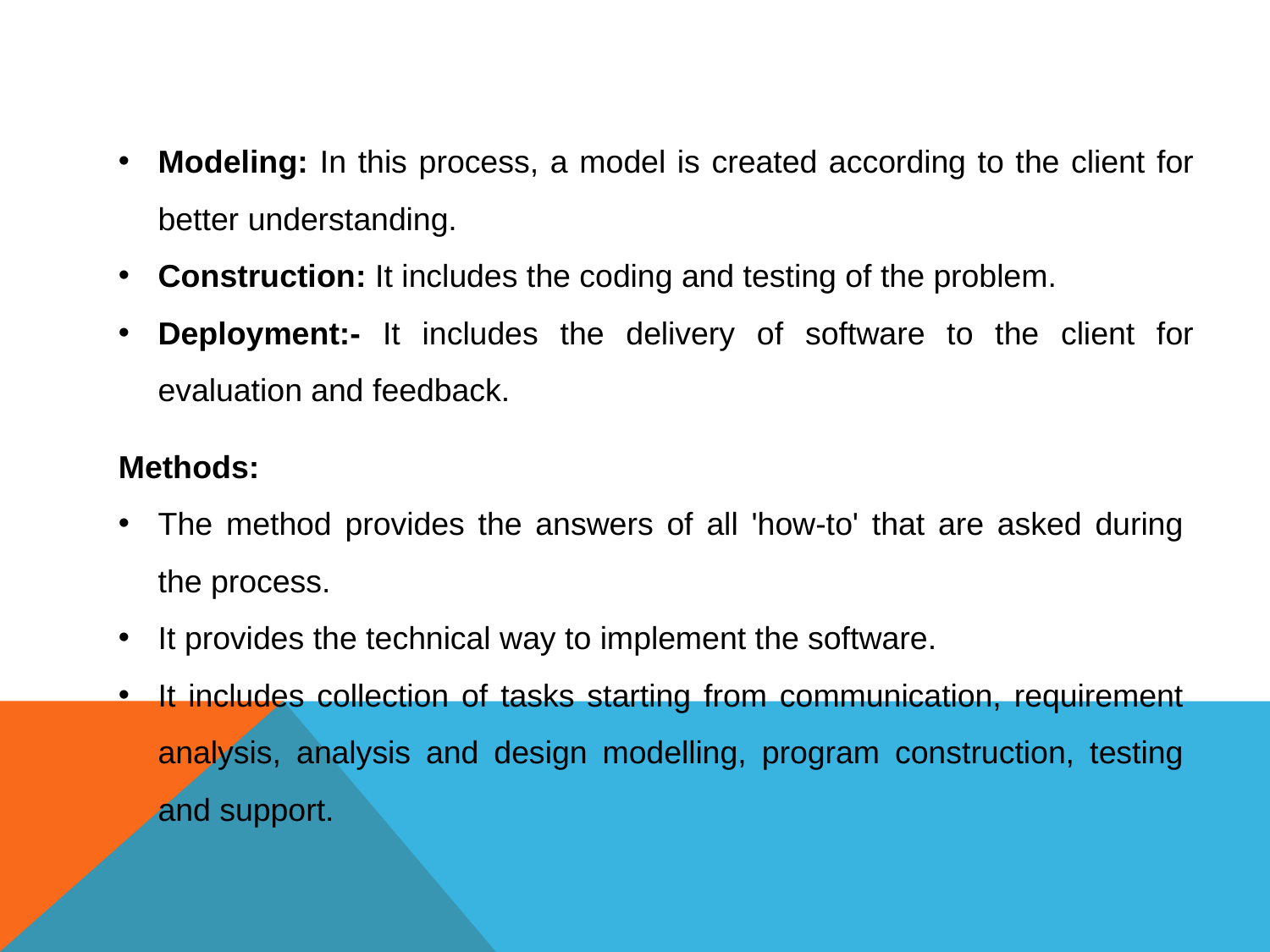

Modeling: In this process, a model is created according to the client for better understanding.
Construction: It includes the coding and testing of the problem.
Deployment:- It includes the delivery of software to the client for evaluation and feedback.
Methods:
The method provides the answers of all 'how-to' that are asked during the process.
It provides the technical way to implement the software.
It includes collection of tasks starting from communication, requirement analysis, analysis and design modelling, program construction, testing and support.